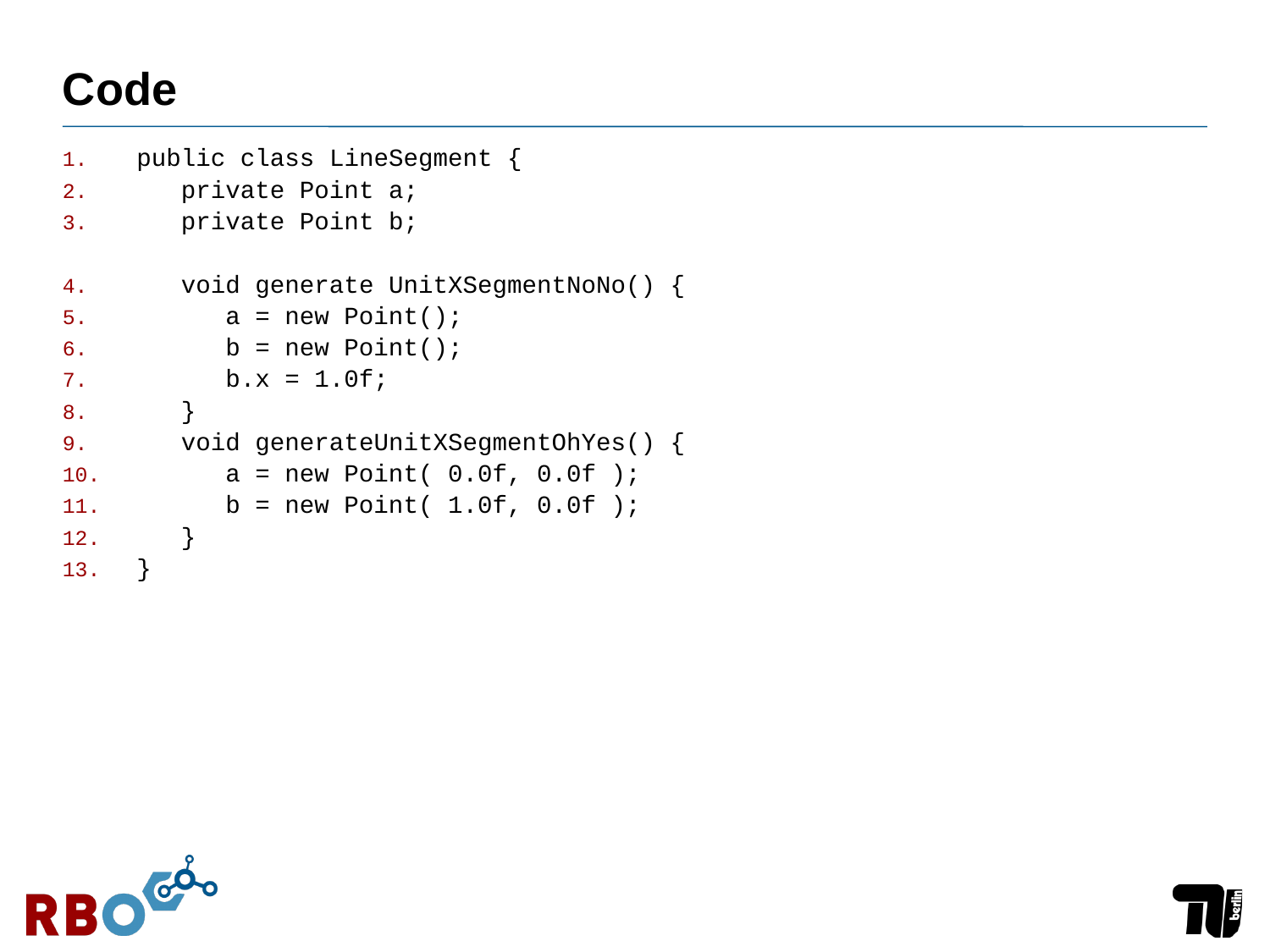

# Code
public class LineSegment {
   private Point a;
   private Point b;

   void generate UnitXSegmentNoNo() {
      a = new Point();
      b = new Point();
      b.x = 1.0f;
   }
   void generateUnitXSegmentOhYes() {
      a = new Point( 0.0f, 0.0f );
      b = new Point( 1.0f, 0.0f );
   }
}